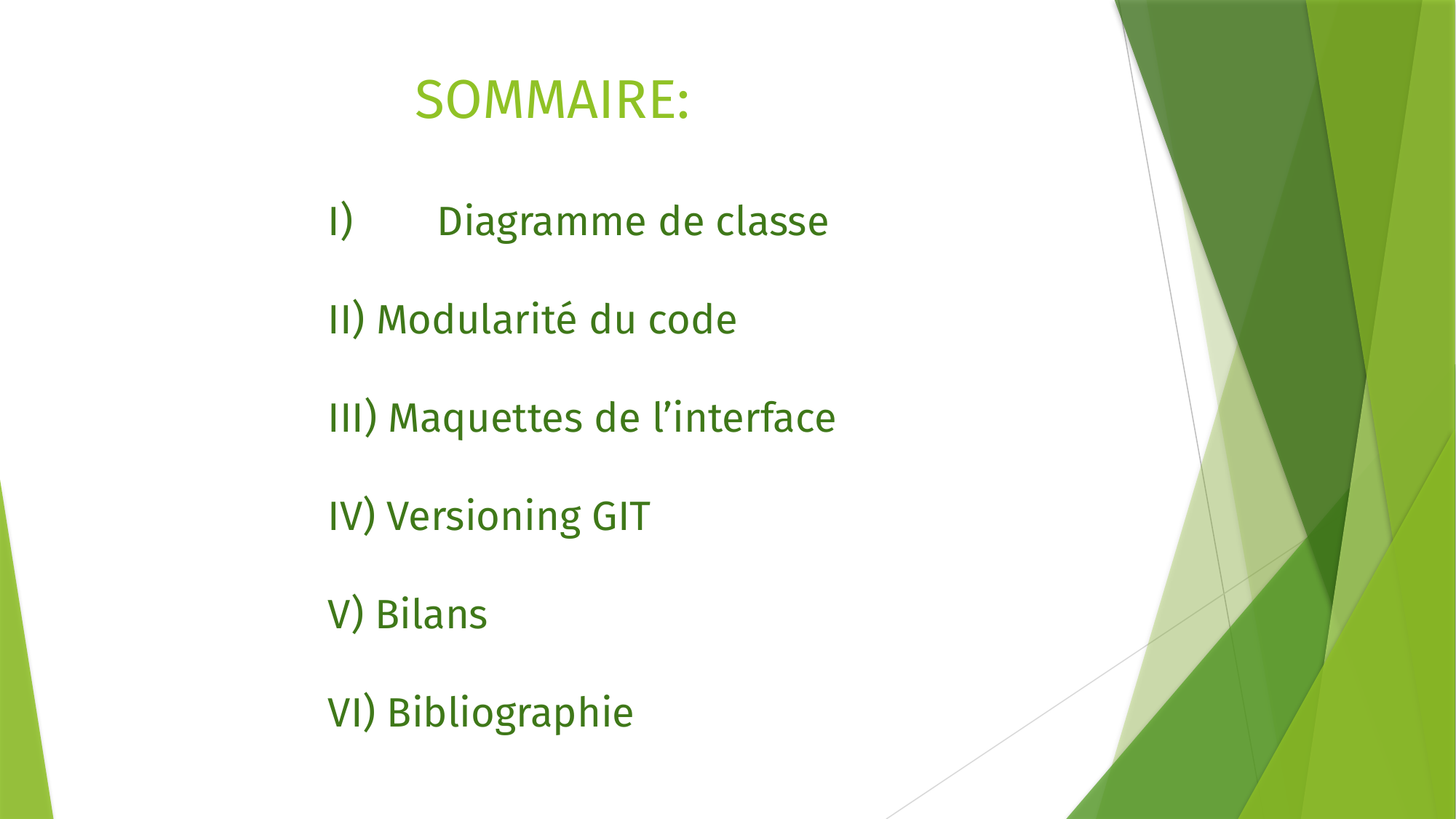

# SOMMAIRE: I) 	Diagramme de classe II) Modularité du code III) Maquettes de l’interface IV) Versioning GIT V) Bilans VI) Bibliographie